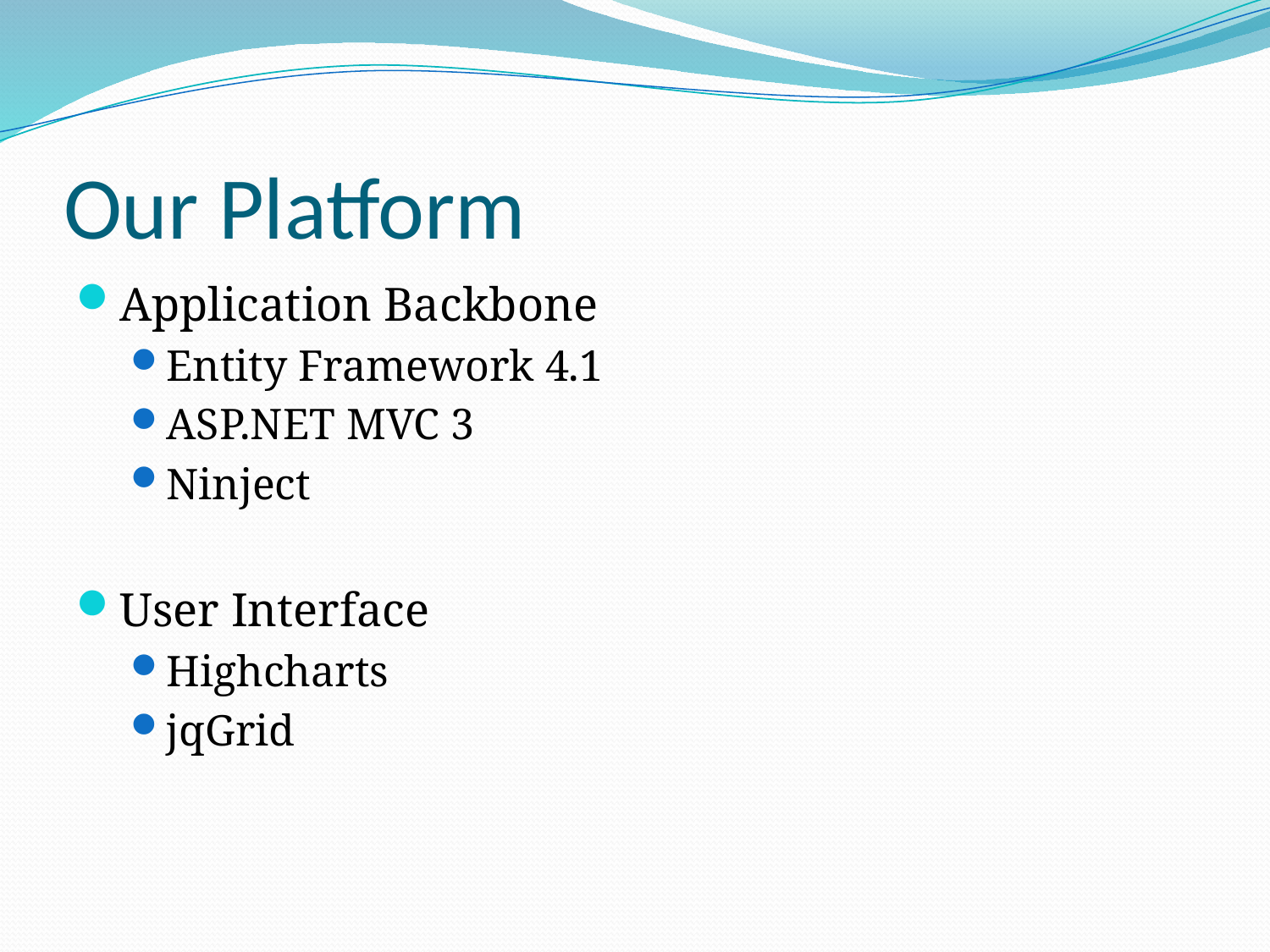

# Our Platform
Application Backbone
Entity Framework 4.1
ASP.NET MVC 3
Ninject

User Interface
Highcharts
jqGrid